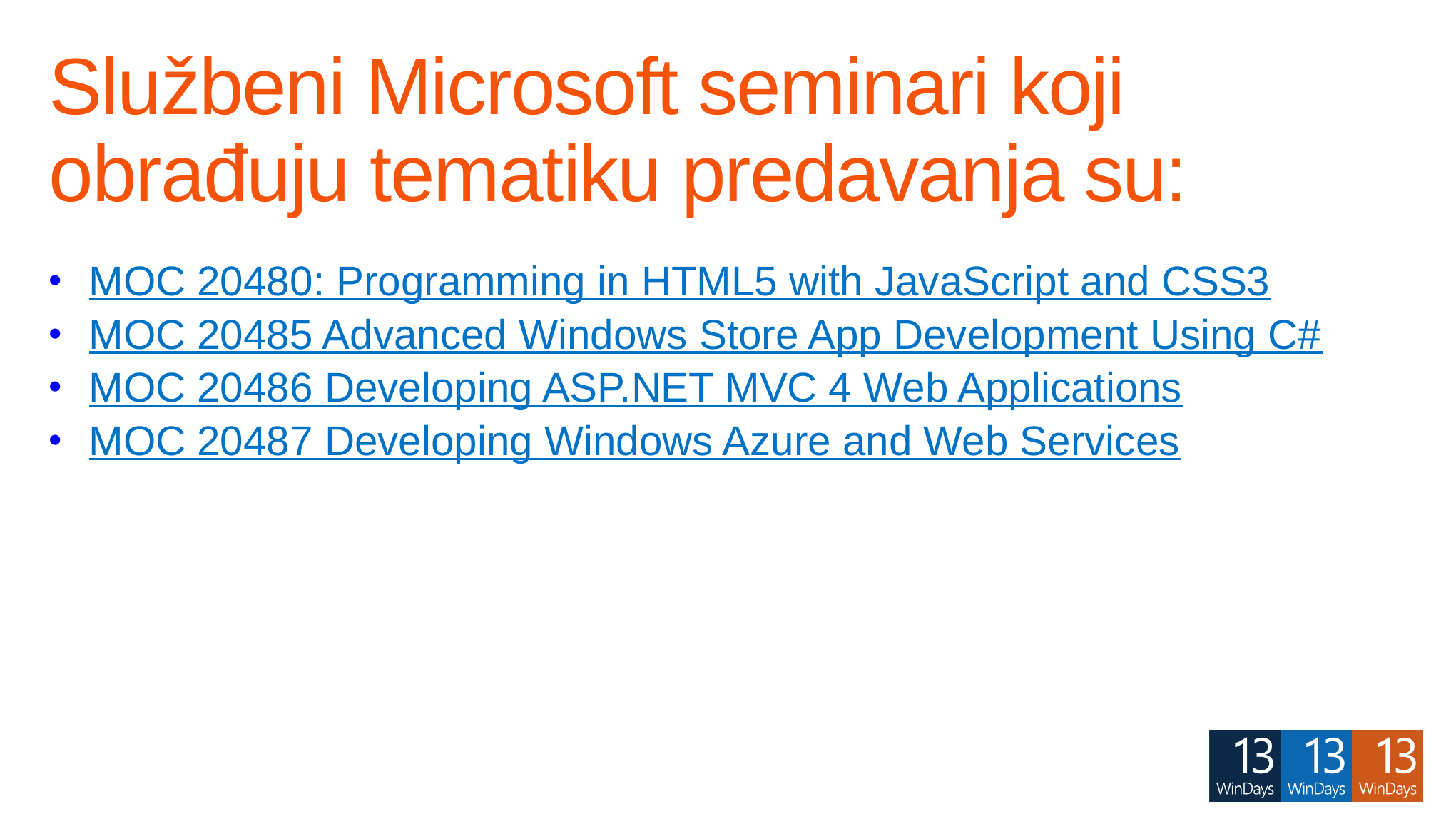

# Službeni Microsoft seminari koji obrađuju tematiku predavanja su:
MOC 20480: Programming in HTML5 with JavaScript and CSS3
MOC 20485 Advanced Windows Store App Development Using C#
MOC 20486 Developing ASP.NET MVC 4 Web Applications
MOC 20487 Developing Windows Azure and Web Services